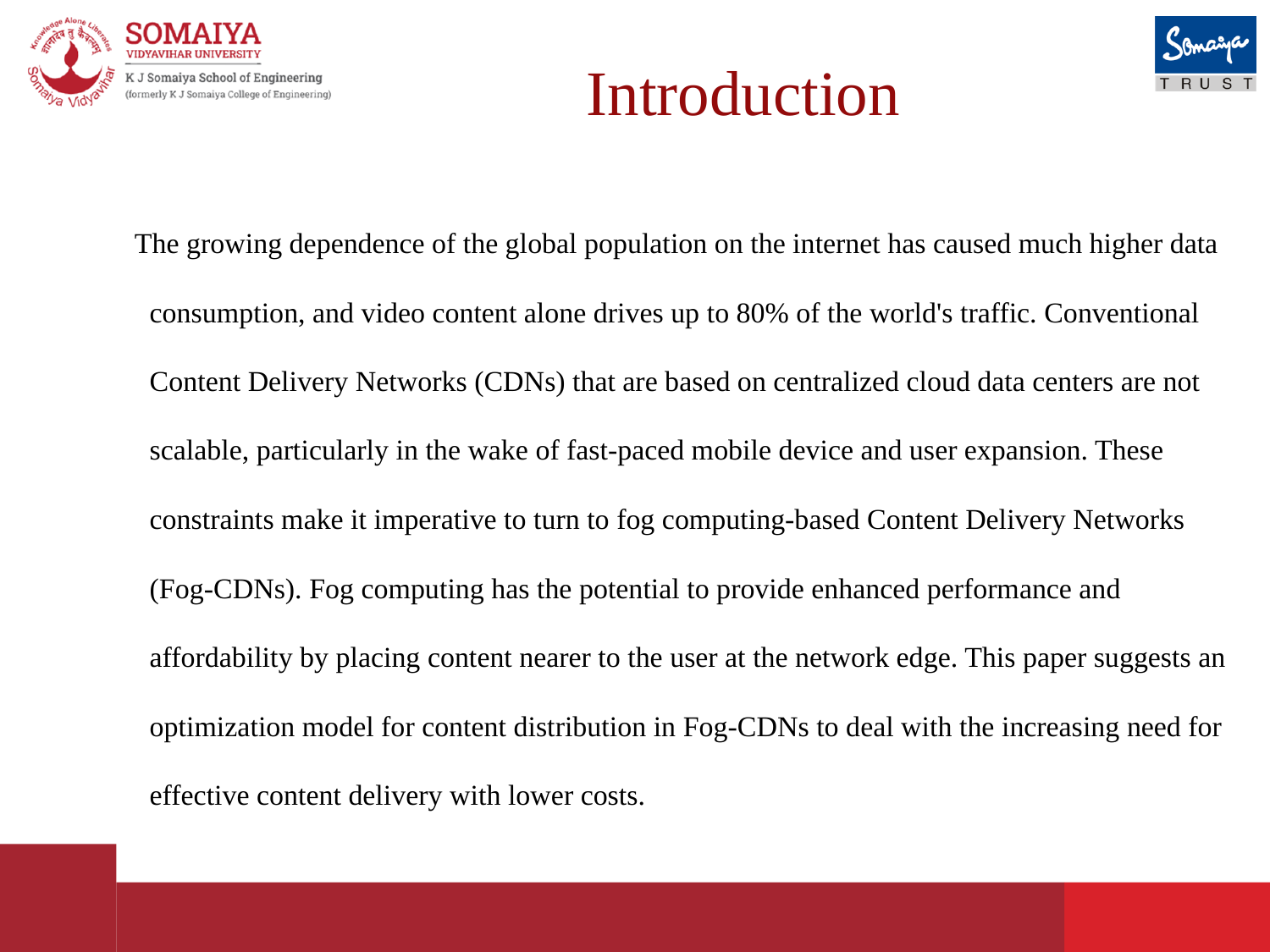

# Introduction
The growing dependence of the global population on the internet has caused much higher data consumption, and video content alone drives up to 80% of the world's traffic. Conventional Content Delivery Networks (CDNs) that are based on centralized cloud data centers are not scalable, particularly in the wake of fast-paced mobile device and user expansion. These constraints make it imperative to turn to fog computing-based Content Delivery Networks (Fog-CDNs). Fog computing has the potential to provide enhanced performance and affordability by placing content nearer to the user at the network edge. This paper suggests an optimization model for content distribution in Fog-CDNs to deal with the increasing need for effective content delivery with lower costs.